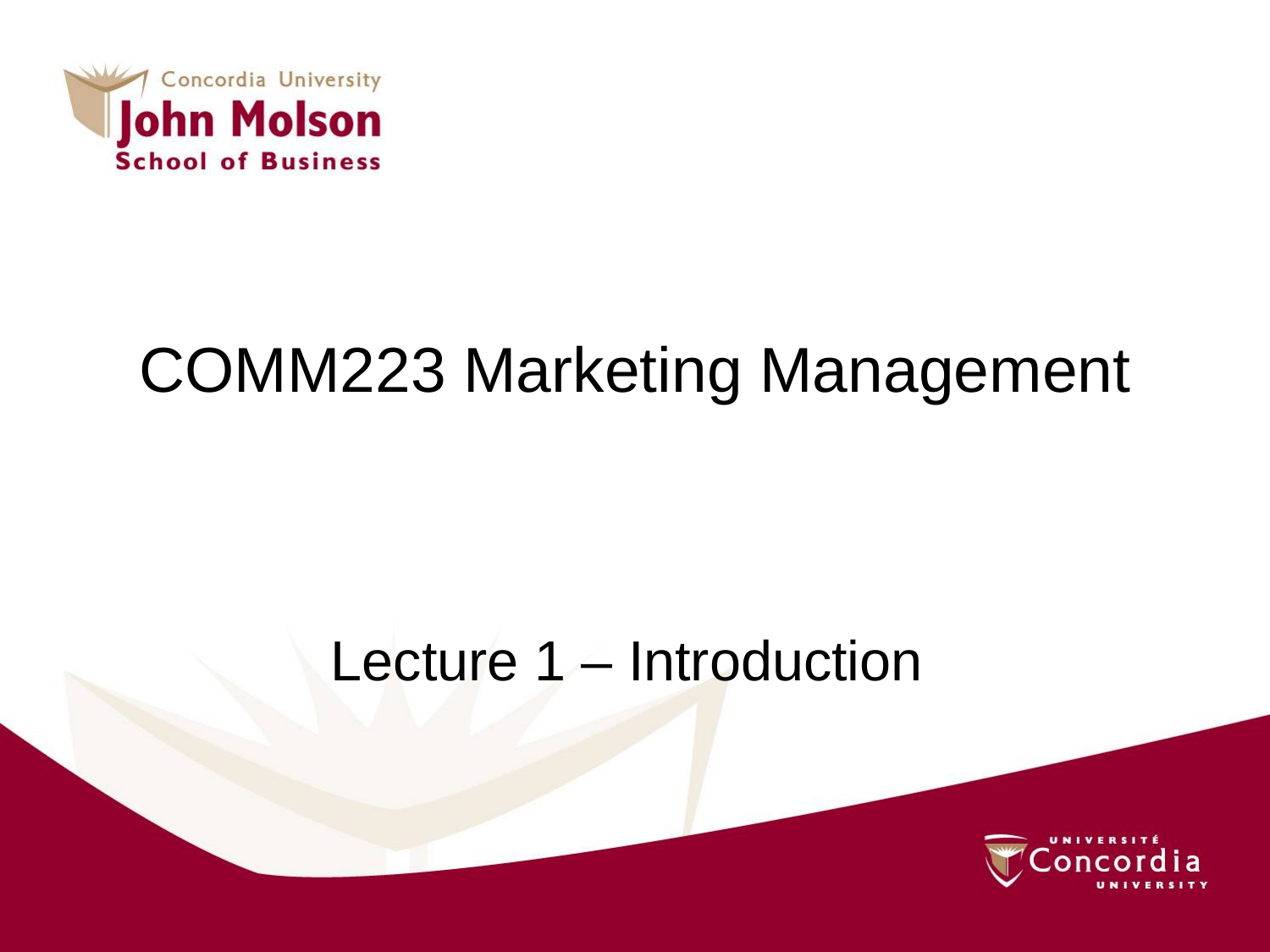

# COMM223 Marketing Management

Lecture 1 – Introduction